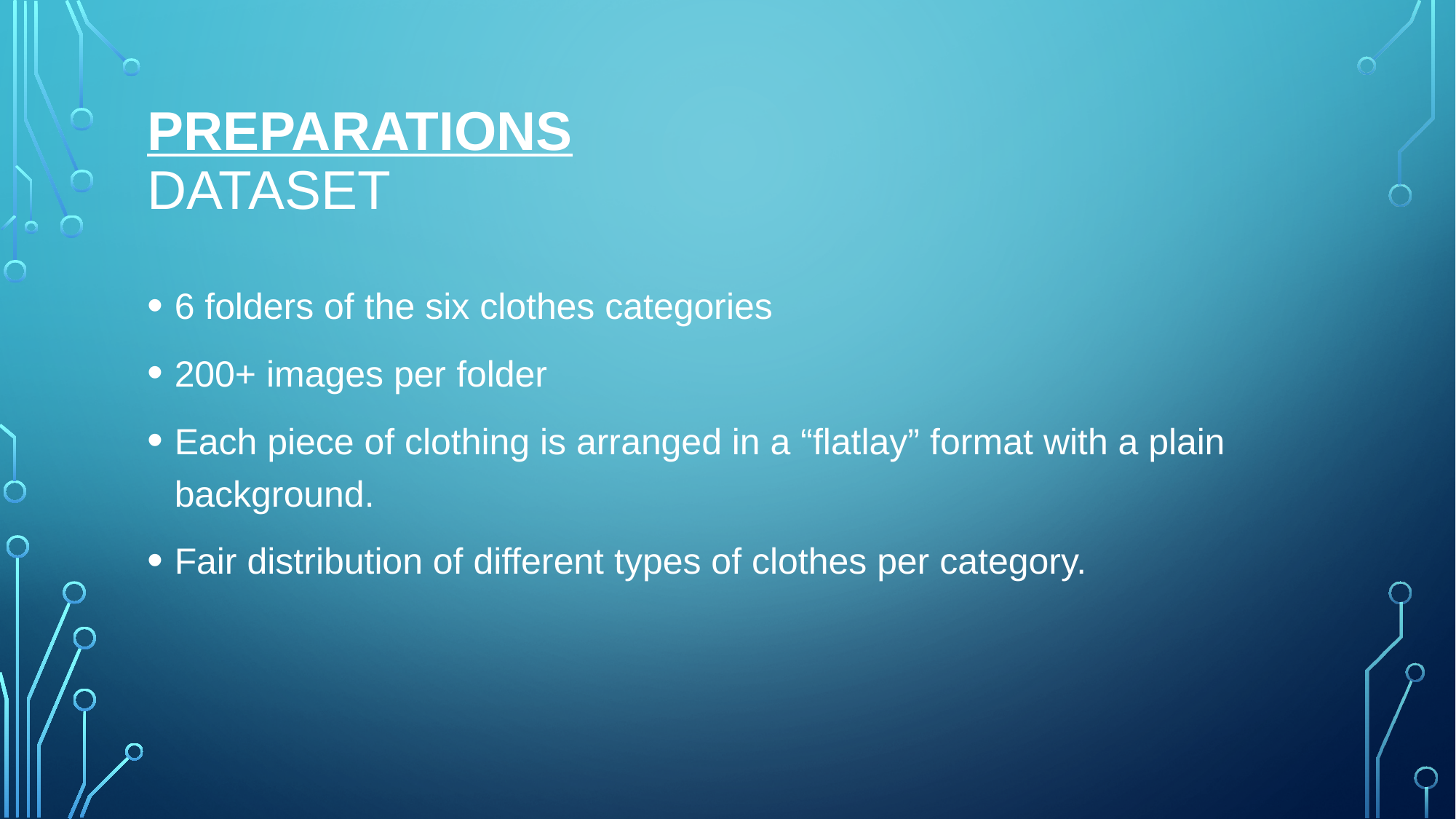

# Preparations dataset
6 folders of the six clothes categories
200+ images per folder
Each piece of clothing is arranged in a “flatlay” format with a plain background.
Fair distribution of different types of clothes per category.